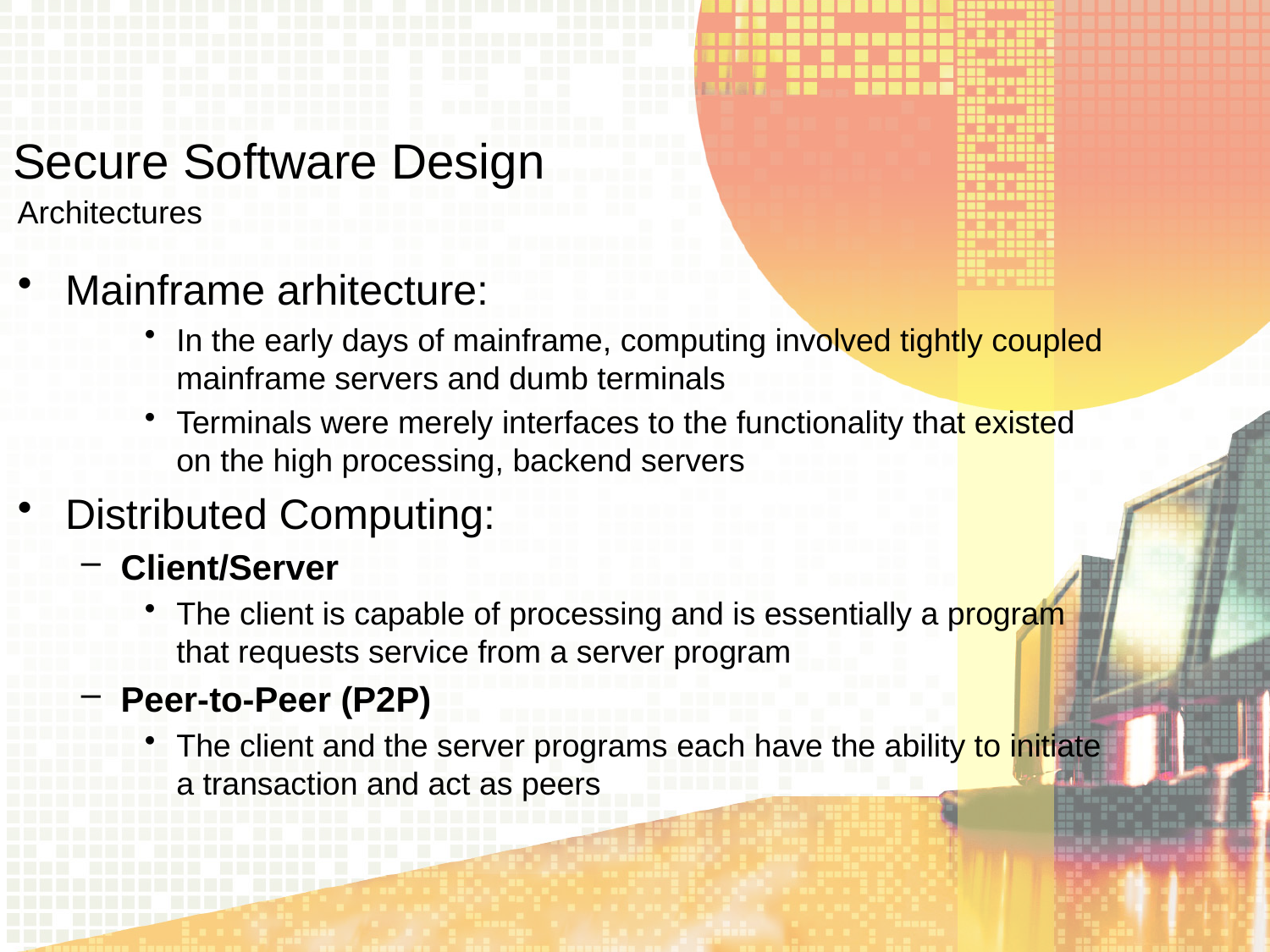

Secure Software Design
Architectures
Mainframe arhitecture:
In the early days of mainframe, computing involved tightly coupled mainframe servers and dumb terminals
Terminals were merely interfaces to the functionality that existed on the high processing, backend servers
Distributed Computing:
Client/Server
The client is capable of processing and is essentially a program that requests service from a server program
Peer-to-Peer (P2P)
The client and the server programs each have the ability to initiate a transaction and act as peers